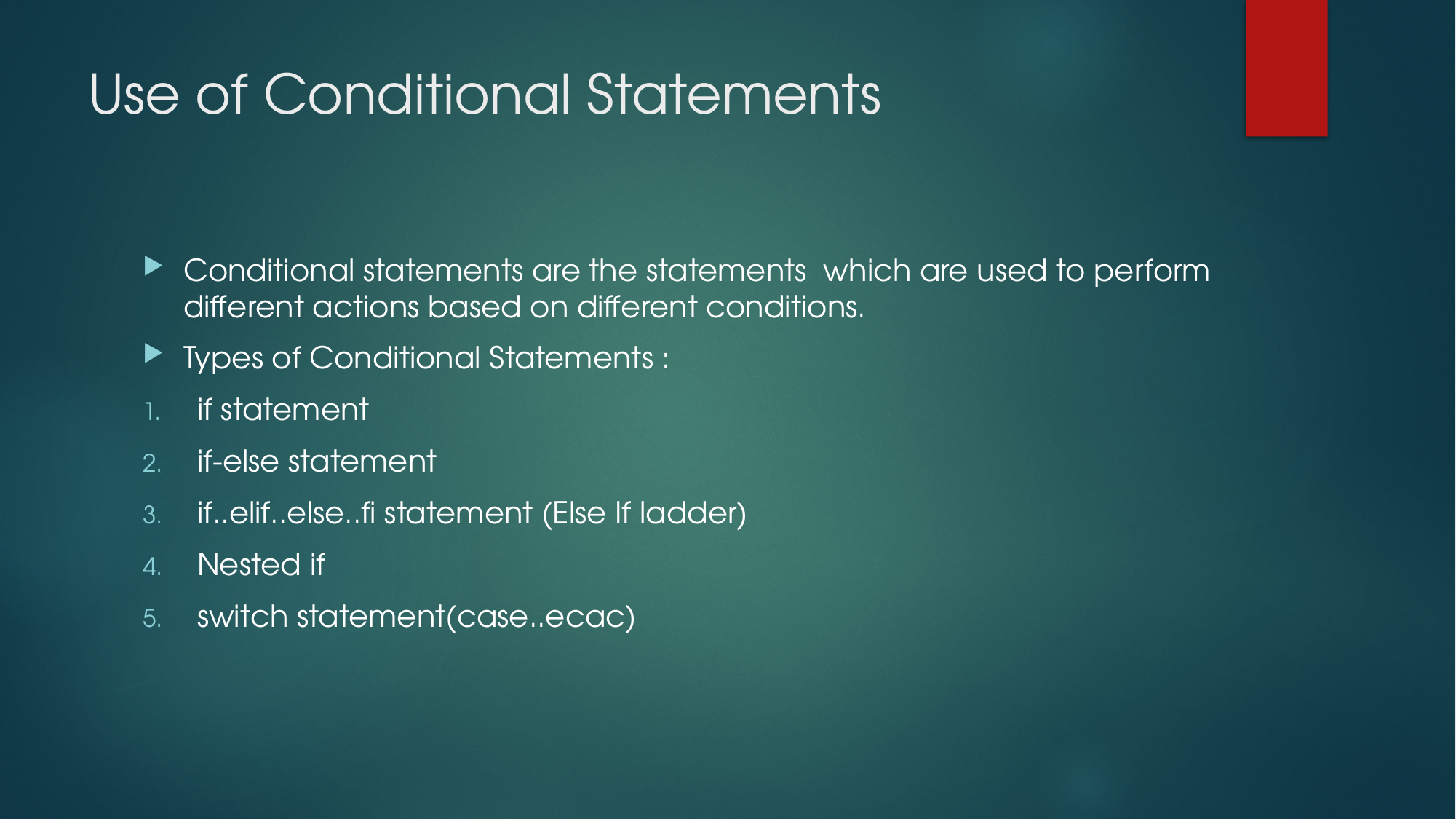

# Use of Conditional Statements
Conditional statements are the statements  which are used to perform different actions based on different conditions.
Types of Conditional Statements :
if statement
if-else statement
if..elif..else..fi statement (Else If ladder)
Nested if
switch statement(case..ecac)